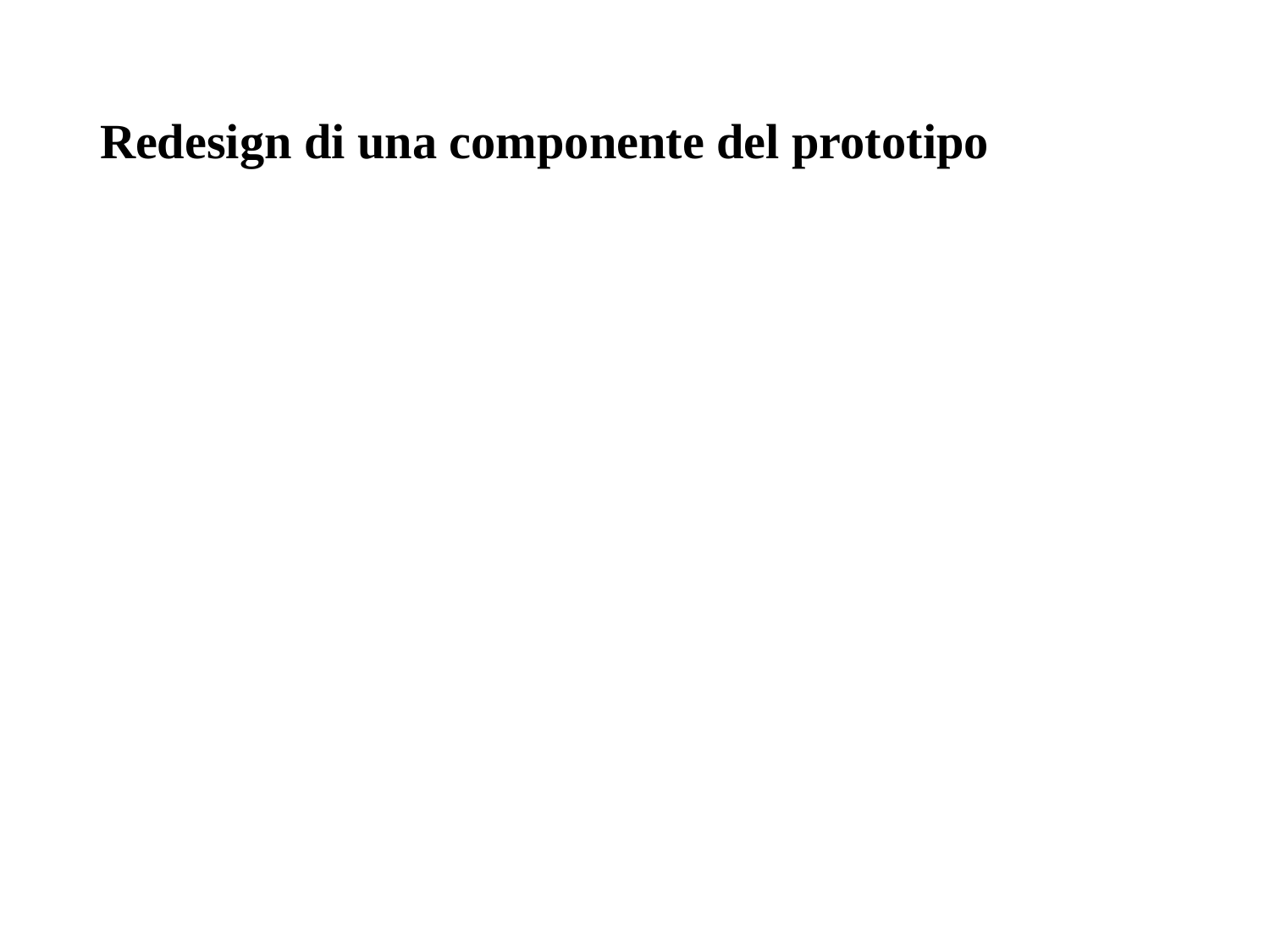

# Redesign di una componente del prototipo